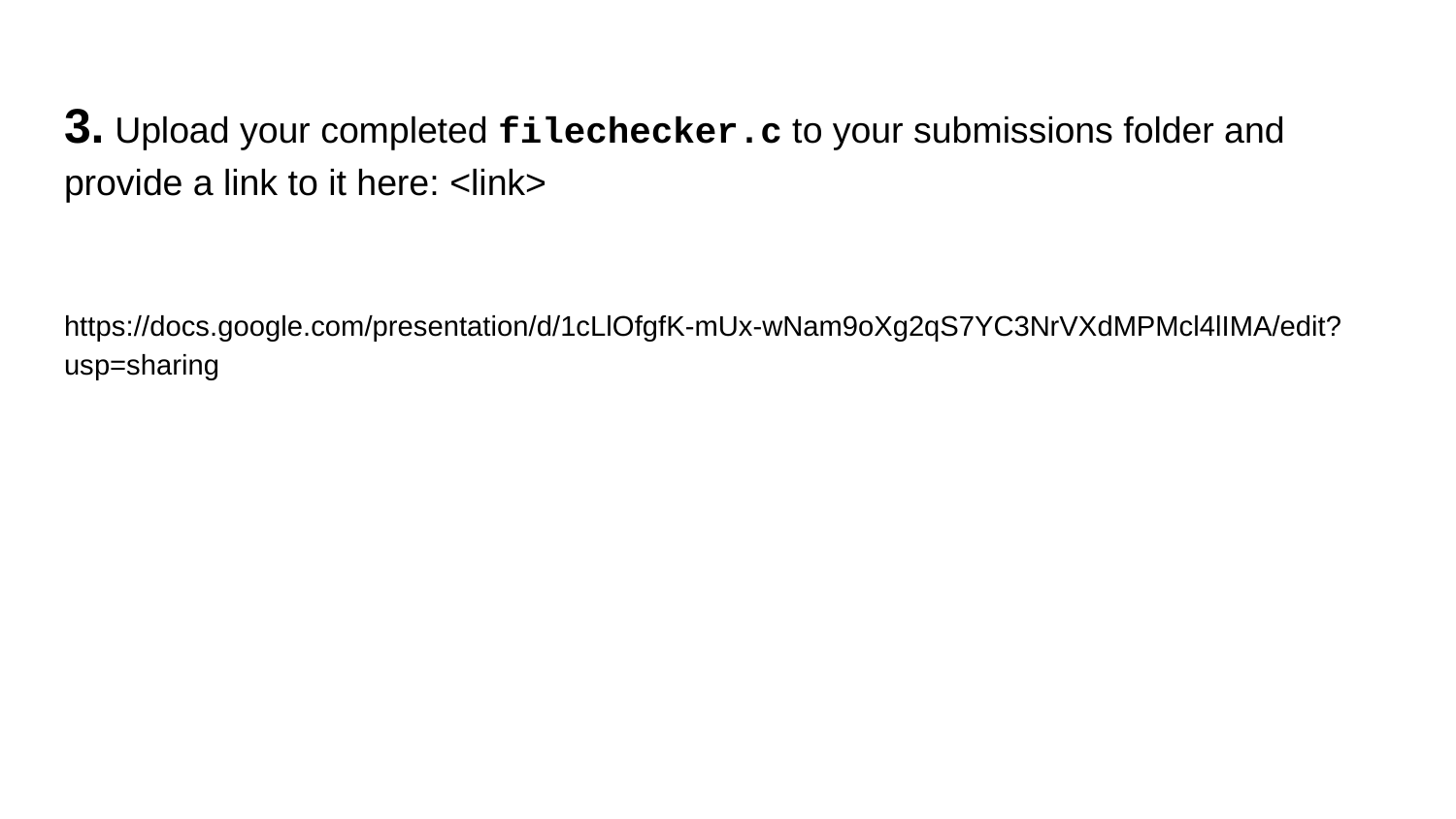

# 3. Upload your completed filechecker.c to your submissions folder and provide a link to it here: <link>

https://docs.google.com/presentation/d/1cLlOfgfK-mUx-wNam9oXg2qS7YC3NrVXdMPMcl4lIMA/edit?usp=sharing